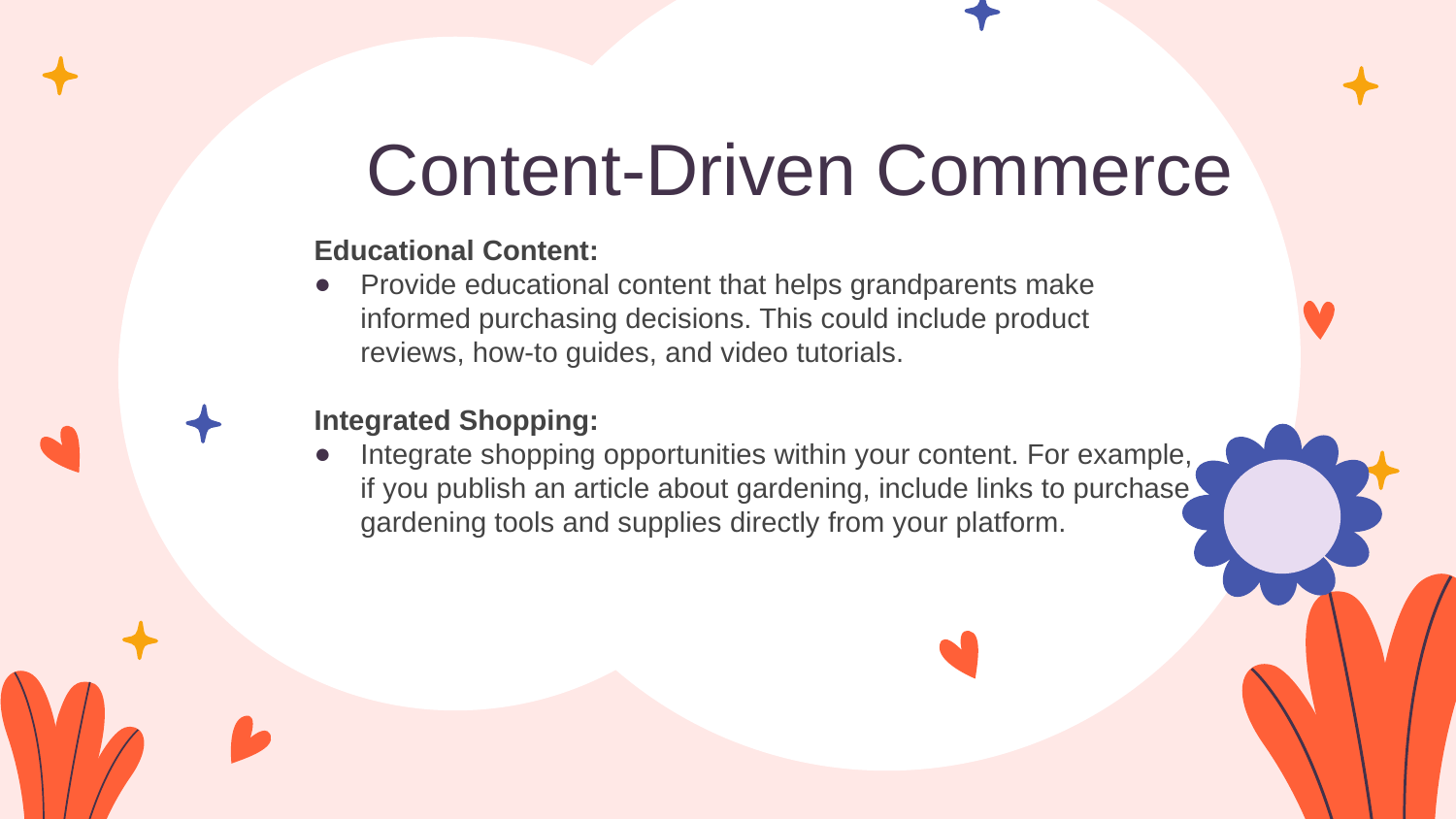

# Content-Driven Commerce
Educational Content:
Provide educational content that helps grandparents make informed purchasing decisions. This could include product reviews, how-to guides, and video tutorials.

Integrated Shopping:
Integrate shopping opportunities within your content. For example, if you publish an article about gardening, include links to purchase gardening tools and supplies directly from your platform.